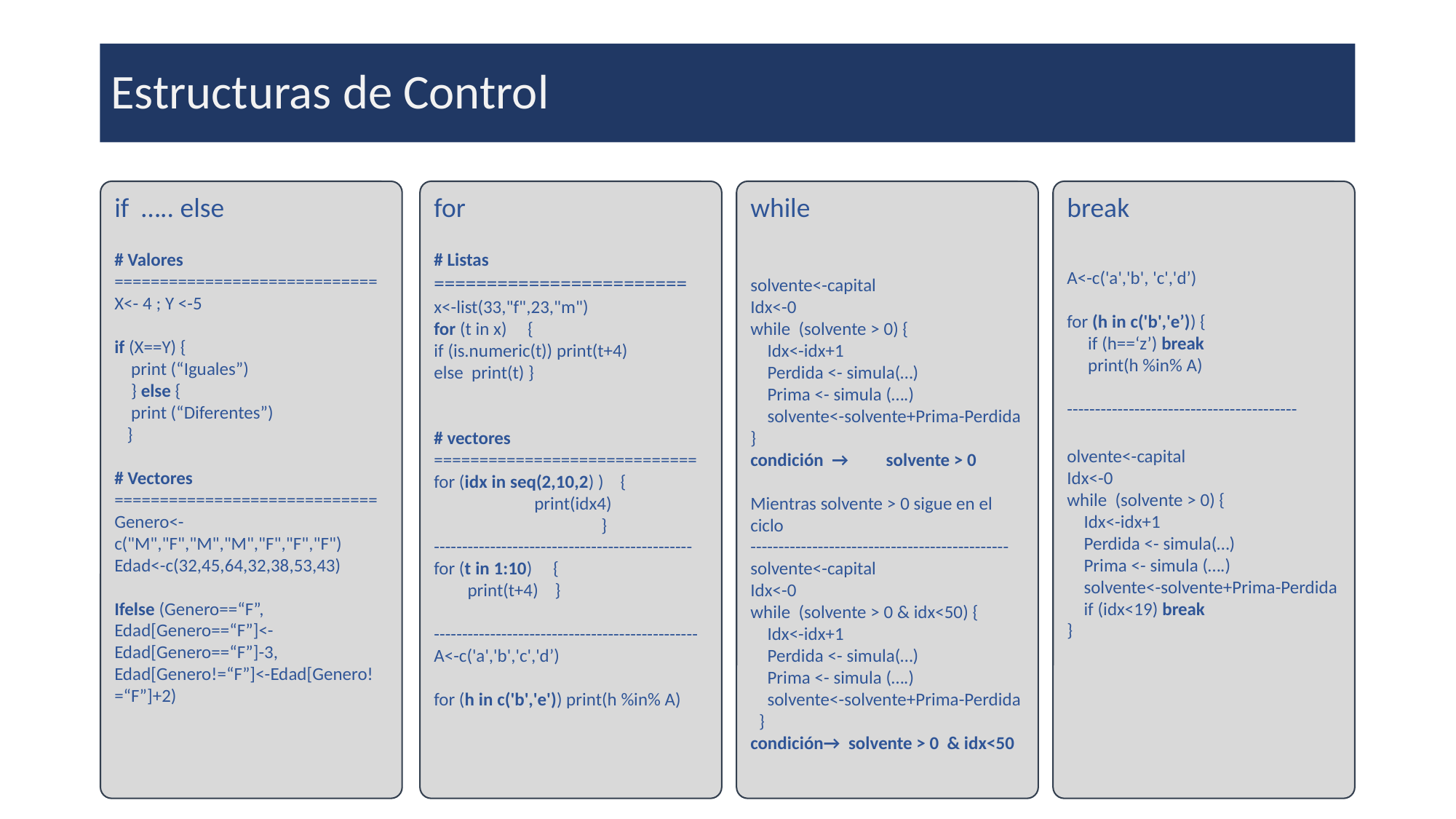

Estructuras de Control
break

A<-c('a','b', 'c','d’)

for (h in c('b','e’)) {
     if (h==‘z’) break
     print(h %in% A)

-----------------------------------------

olvente<-capital
Idx<-0
while  (solvente > 0) {
    Idx<-idx+1
    Perdida <- simula(…)
    Prima <- simula (….)
    solvente<-solvente+Prima-Perdida
    if (idx<19) break
}

for

# Listas
========================
x<-list(33,"f",23,"m")
for (t in x)     {
if (is.numeric(t)) print(t+4)
else  print(t) }

# vectores
=============================
for (idx in seq(2,10,2) )    {
                        print(idx4)
                                        }
----------------------------------------------
for (t in 1:10)     {
        print(t+4)    }

-----------------------------------------------
A<-c('a','b','c','d’)

for (h in c('b','e')) print(h %in% A)

while

solvente<-capital
Idx<-0
while  (solvente > 0) {
    Idx<-idx+1
    Perdida <- simula(…)
    Prima <- simula (….)
    solvente<-solvente+Prima-Perdida
}
condición  →         solvente > 0

Mientras solvente > 0 sigue en el ciclo
----------------------------------------------
solvente<-capital
Idx<-0
while  (solvente > 0 & idx<50) {
    Idx<-idx+1
    Perdida <- simula(…)
    Prima <- simula (….)
    solvente<-solvente+Prima-Perdida
  }
condición→  solvente > 0  & idx<50

if  ….. else

# Valores
=============================
X<- 4 ; Y <-5

if (X==Y) {
    print (“Iguales”)
    } else {
    print (“Diferentes”)
   }

# Vectores
=============================
Genero<-c("M","F","M","M","F","F","F")
Edad<-c(32,45,64,32,38,53,43)

Ifelse (Genero==“F”,
Edad[Genero==“F”]<-Edad[Genero==“F”]-3,
Edad[Genero!=“F”]<-Edad[Genero!=“F”]+2)